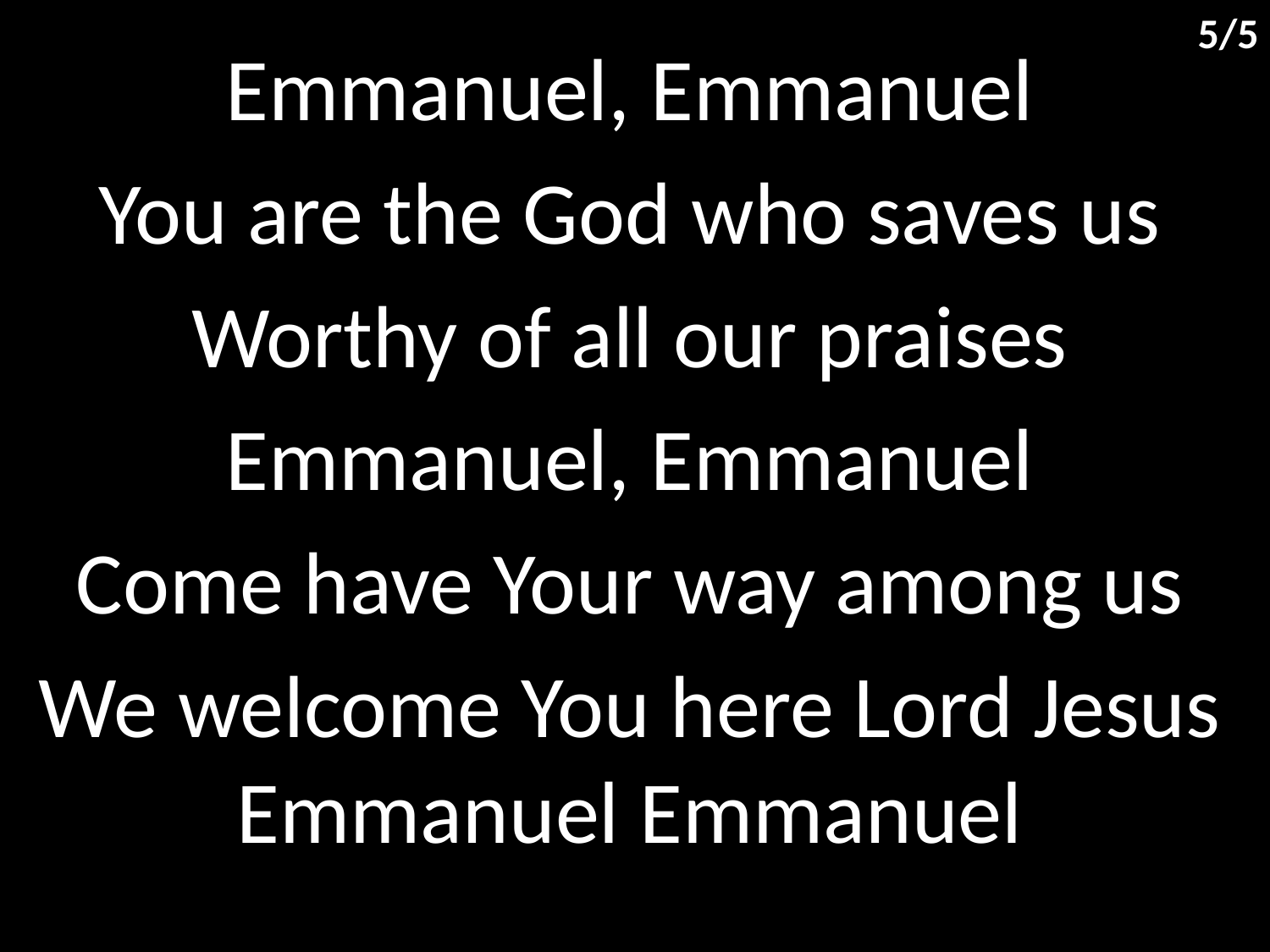

5/5
Emmanuel, Emmanuel
You are the God who saves us
Worthy of all our praises
Emmanuel, Emmanuel
Come have Your way among us
We welcome You here Lord Jesus
Emmanuel Emmanuel